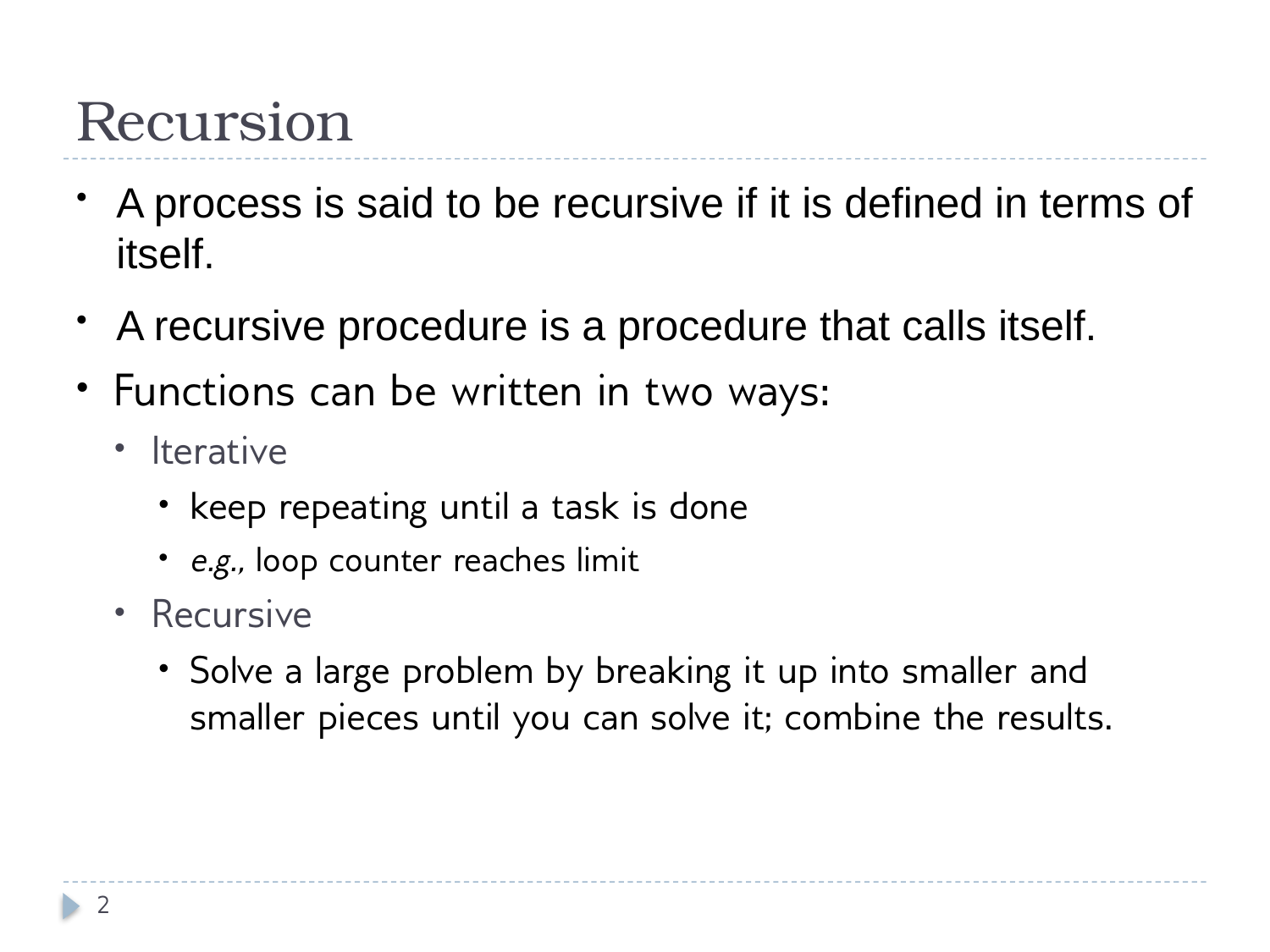

# Recursion
A process is said to be recursive if it is defined in terms of itself.
A recursive procedure is a procedure that calls itself.
Functions can be written in two ways:
Iterative
keep repeating until a task is done
e.g., loop counter reaches limit
Recursive
Solve a large problem by breaking it up into smaller and smaller pieces until you can solve it; combine the results.

2